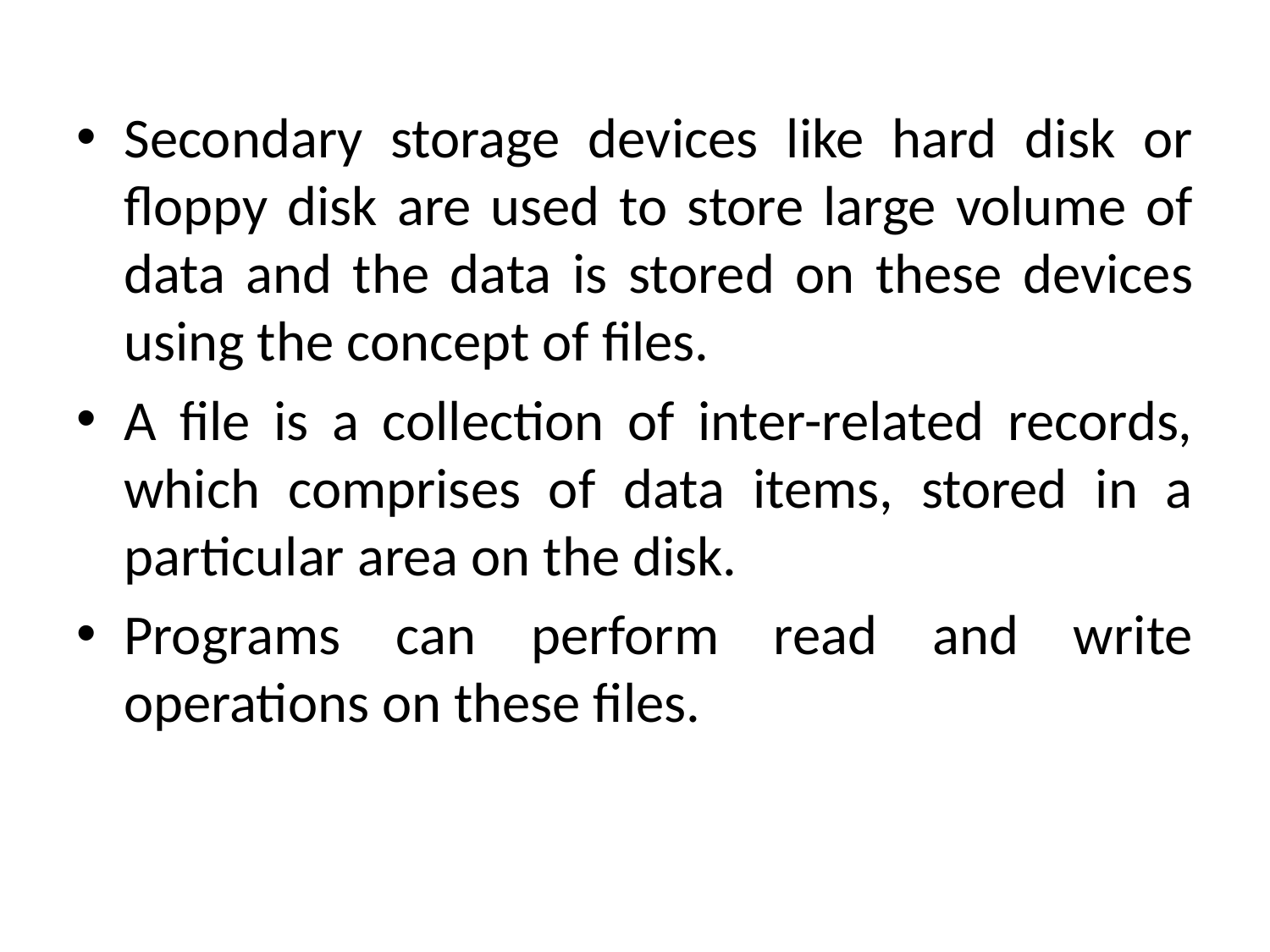

Secondary storage devices like hard disk or floppy disk are used to store large volume of data and the data is stored on these devices using the concept of files.
A file is a collection of inter-related records, which comprises of data items, stored in a particular area on the disk.
Programs can perform read and write operations on these files.